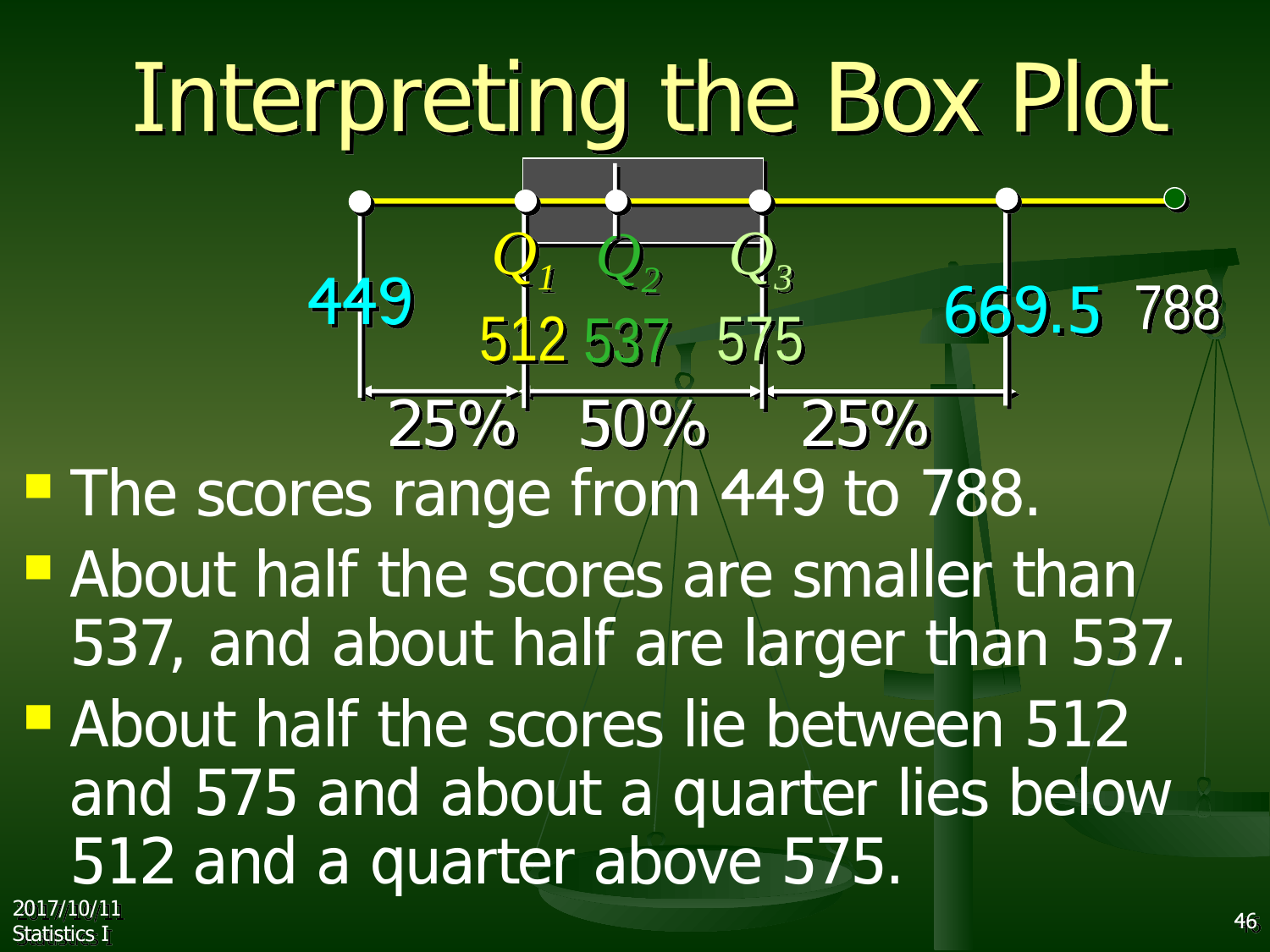

# Interpreting the Box Plot

Q1
512
Q3
575
Q2
537
449
788
669.5
25%
50%
25%

The scores range from 449 to 788.
About half the scores are smaller than 537, and about half are larger than 537.
About half the scores lie between 512 and 575 and about a quarter lies below 512 and a quarter above 575.
2017/10/11
Statistics I
46